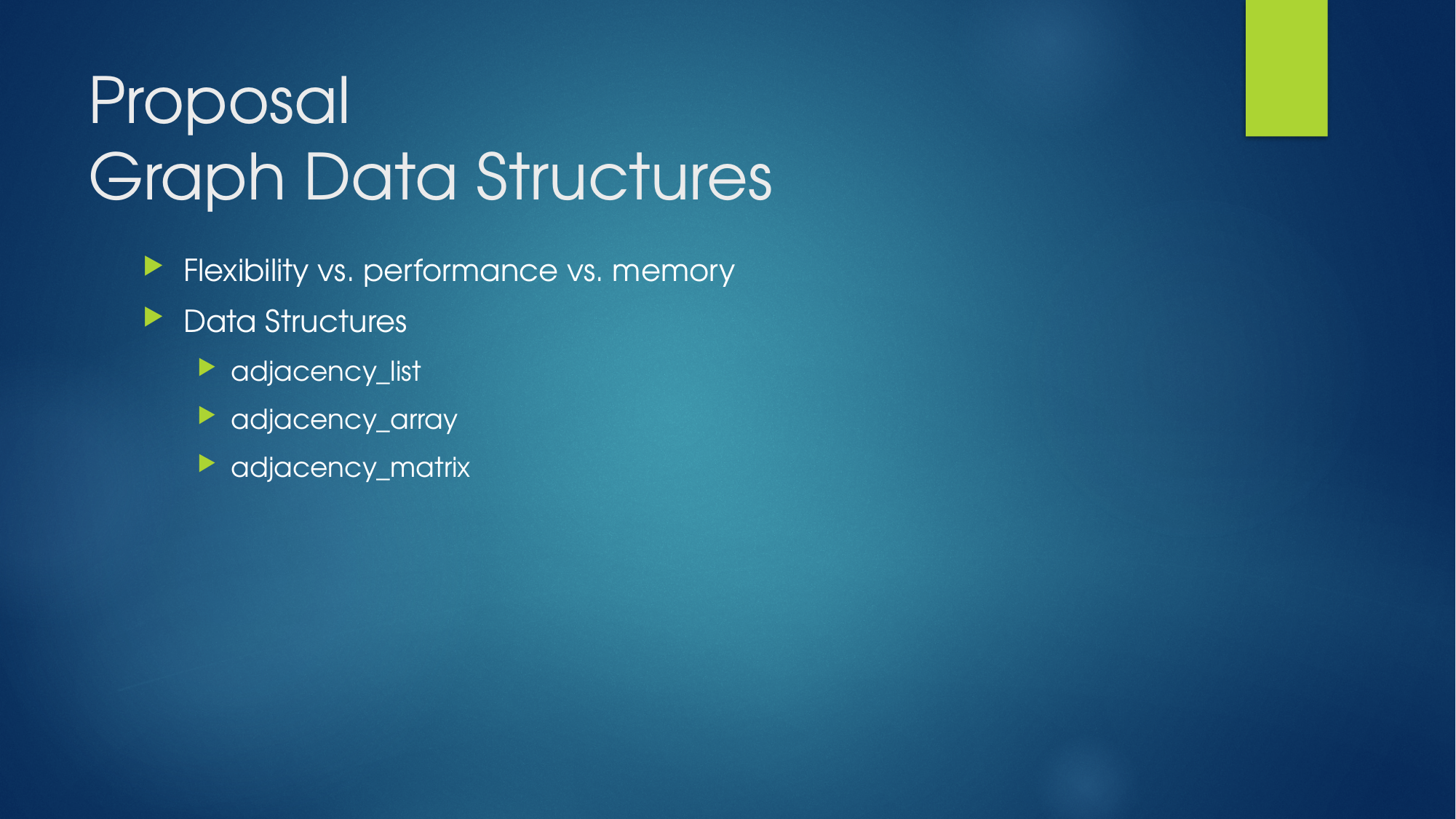

# Proposal Graph Data Structures
Flexibility vs. performance vs. memory
Data Structures
adjacency_list
adjacency_array
adjacency_matrix